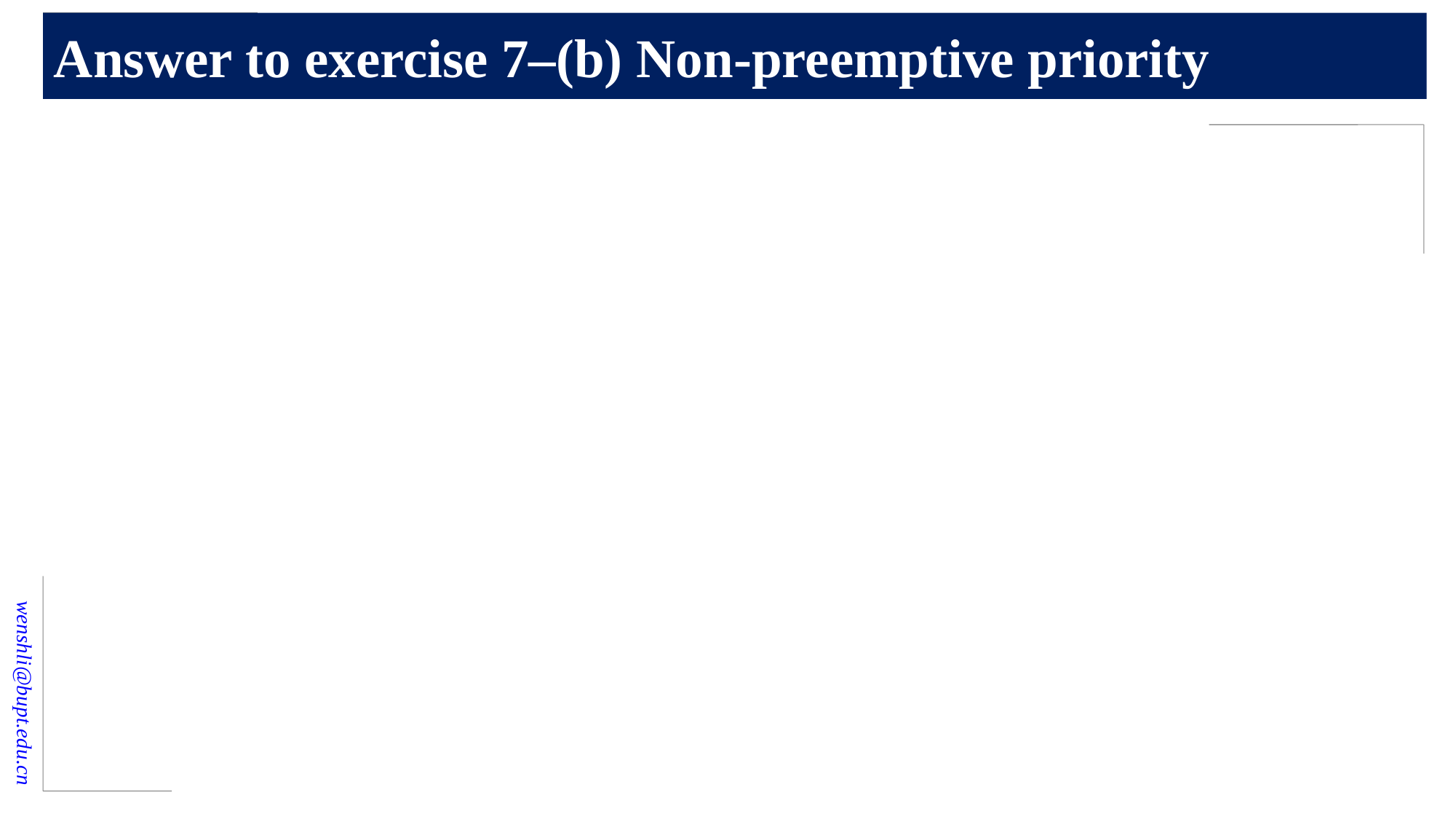

# Answer to exercise 7–(b) Non-preemptive priority